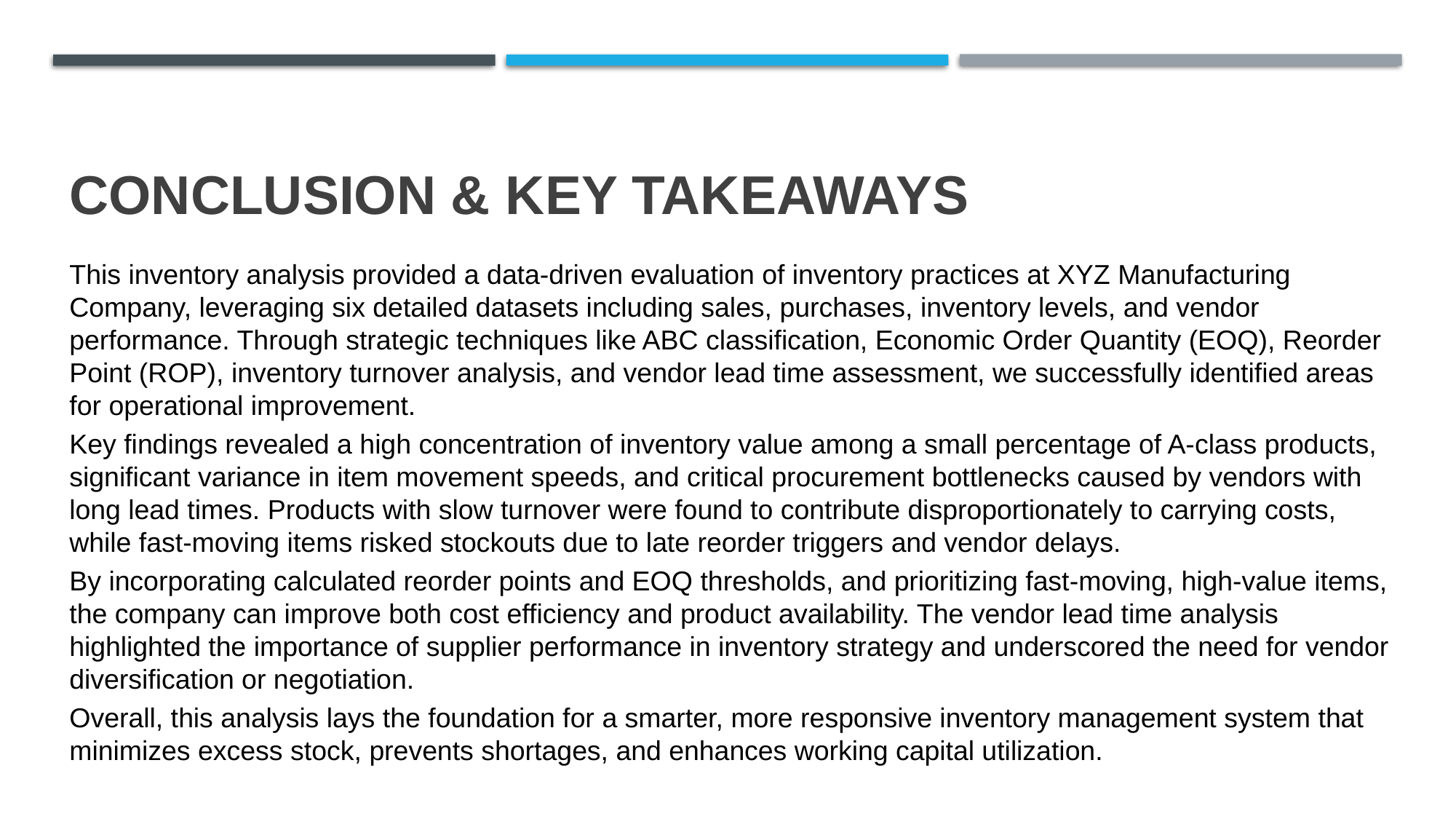

# Conclusion & Key Takeaways
This inventory analysis provided a data-driven evaluation of inventory practices at XYZ Manufacturing Company, leveraging six detailed datasets including sales, purchases, inventory levels, and vendor performance. Through strategic techniques like ABC classification, Economic Order Quantity (EOQ), Reorder Point (ROP), inventory turnover analysis, and vendor lead time assessment, we successfully identified areas for operational improvement.
Key findings revealed a high concentration of inventory value among a small percentage of A-class products, significant variance in item movement speeds, and critical procurement bottlenecks caused by vendors with long lead times. Products with slow turnover were found to contribute disproportionately to carrying costs, while fast-moving items risked stockouts due to late reorder triggers and vendor delays.
By incorporating calculated reorder points and EOQ thresholds, and prioritizing fast-moving, high-value items, the company can improve both cost efficiency and product availability. The vendor lead time analysis highlighted the importance of supplier performance in inventory strategy and underscored the need for vendor diversification or negotiation.
Overall, this analysis lays the foundation for a smarter, more responsive inventory management system that minimizes excess stock, prevents shortages, and enhances working capital utilization.